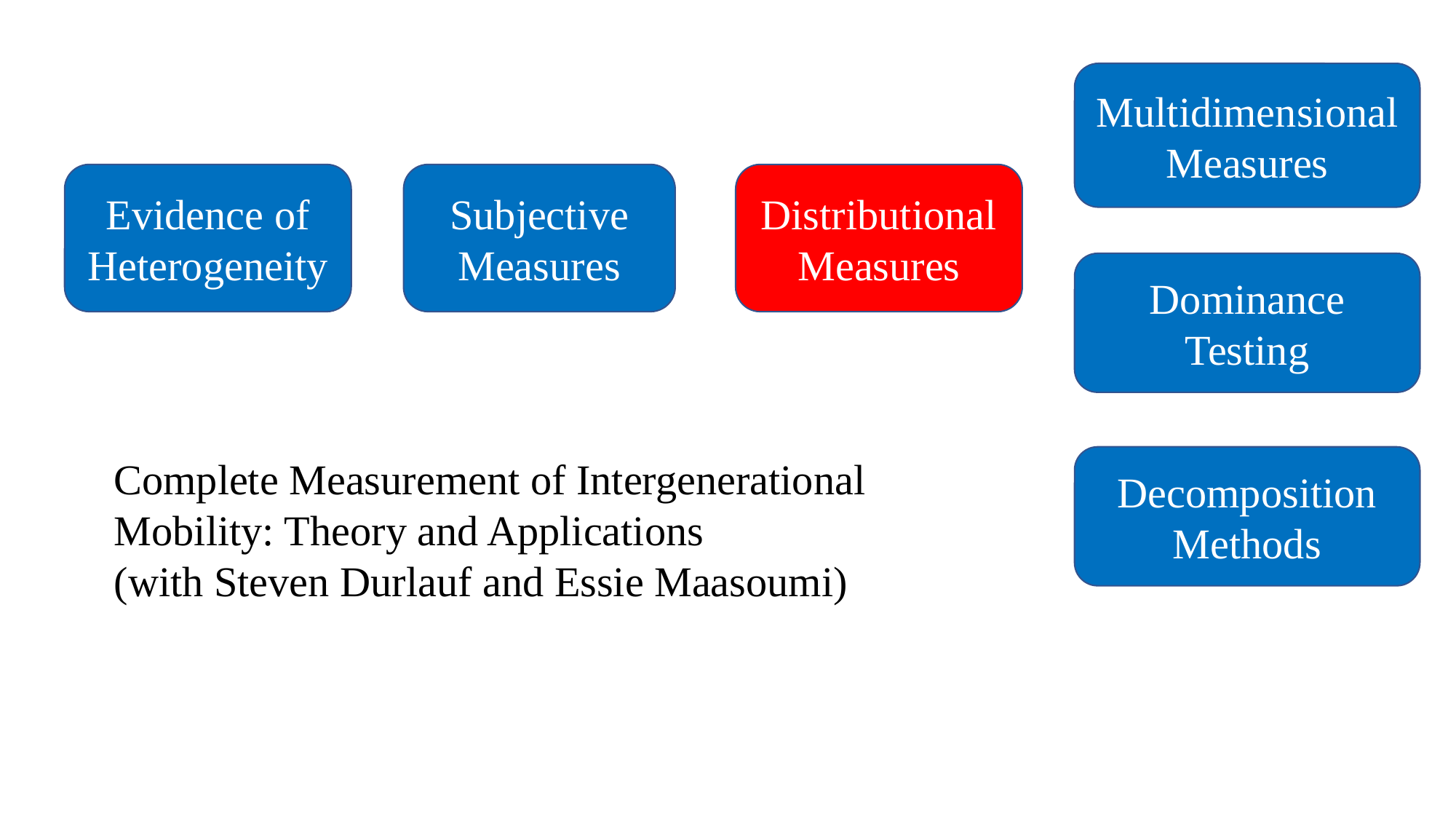

Multidimensional Measures
Distributional Measures
Evidence of Heterogeneity
Subjective Measures
Dominance Testing
Complete Measurement of Intergenerational Mobility: Theory and Applications
(with Steven Durlauf and Essie Maasoumi)
Decomposition Methods